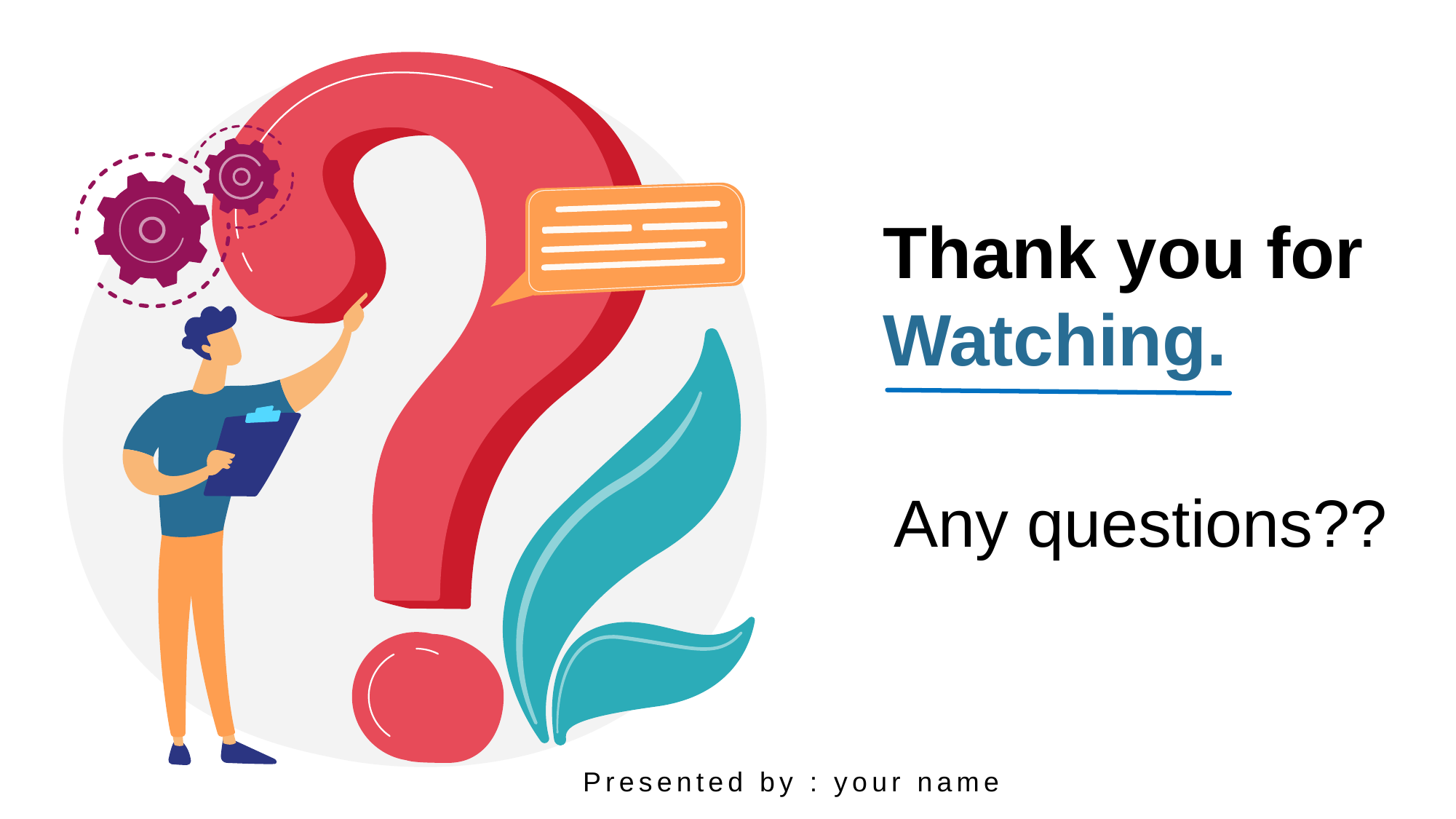

Thank you for Watching.
Any questions??
Presented by : your name